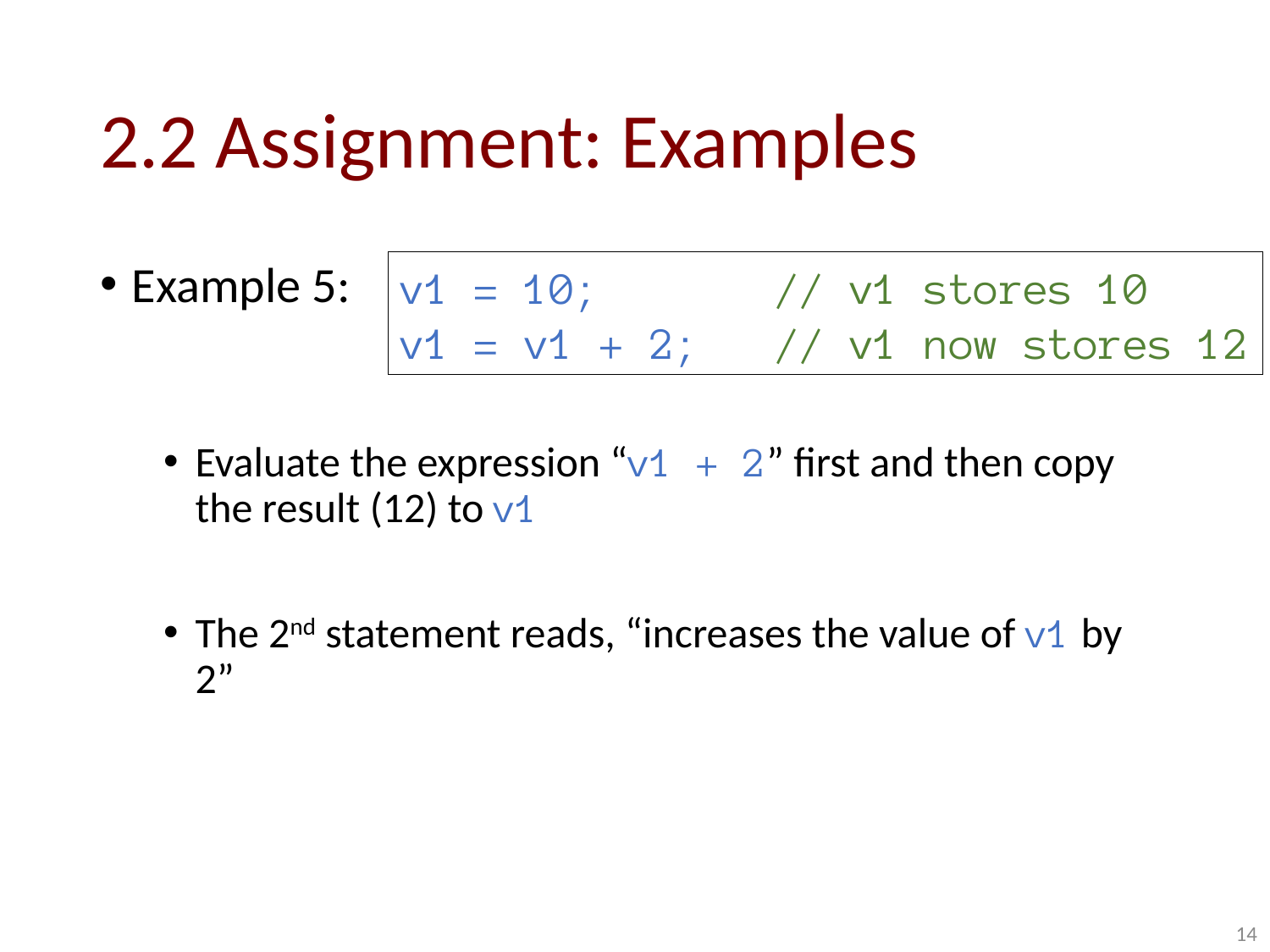

# 2.2 Assignment: Examples
v1 = 10;       // v1 stores 10
v1 = v1 + 2;   // v1 now stores 12
Example 5:

Evaluate the expression “v1 + 2” first and then copy the result (12) to v1

The 2nd statement reads, “increases the value of v1 by 2”
14